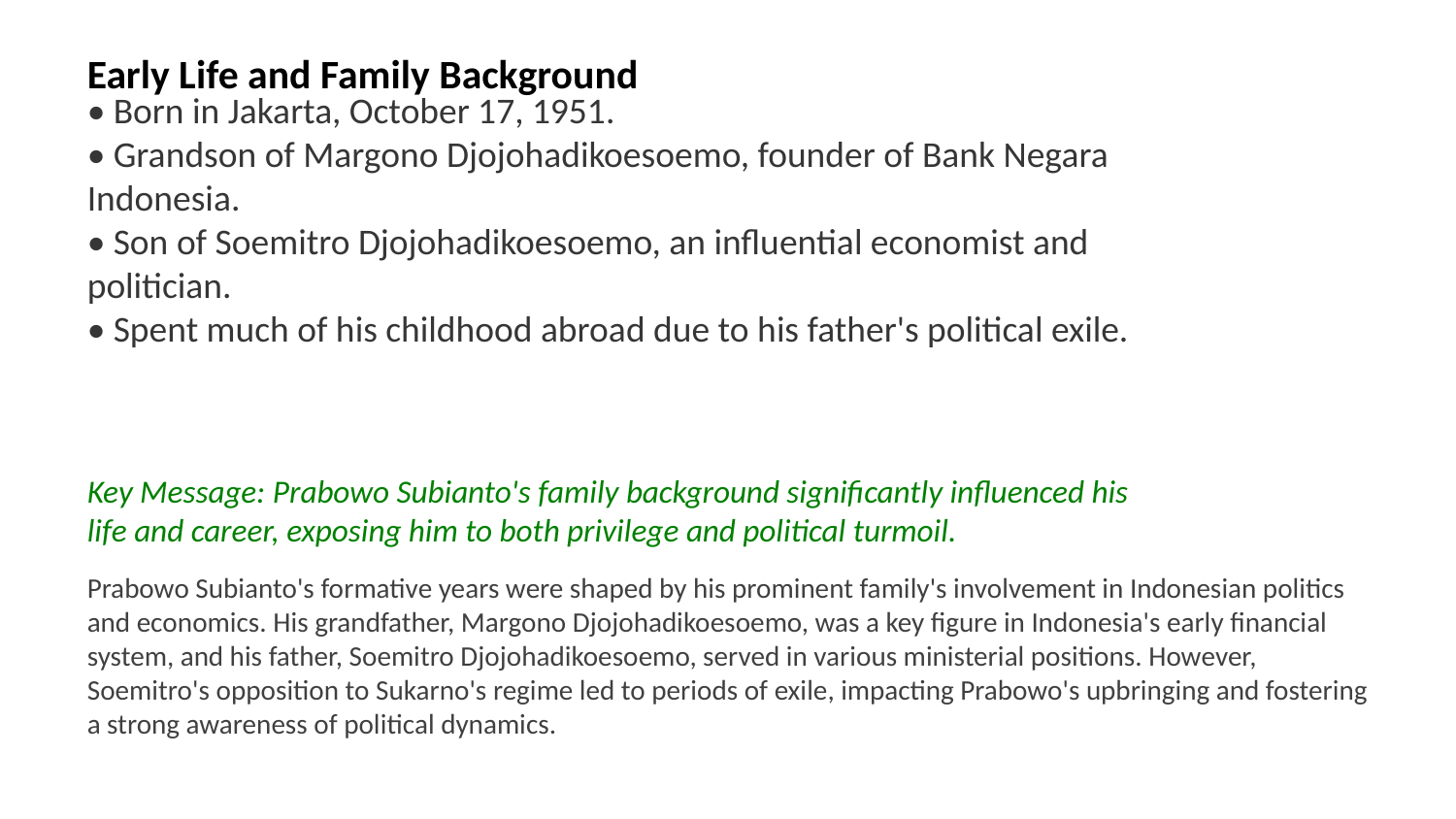

Early Life and Family Background
• Born in Jakarta, October 17, 1951.
• Grandson of Margono Djojohadikoesoemo, founder of Bank Negara Indonesia.
• Son of Soemitro Djojohadikoesoemo, an influential economist and politician.
• Spent much of his childhood abroad due to his father's political exile.
Key Message: Prabowo Subianto's family background significantly influenced his life and career, exposing him to both privilege and political turmoil.
Prabowo Subianto's formative years were shaped by his prominent family's involvement in Indonesian politics and economics. His grandfather, Margono Djojohadikoesoemo, was a key figure in Indonesia's early financial system, and his father, Soemitro Djojohadikoesoemo, served in various ministerial positions. However, Soemitro's opposition to Sukarno's regime led to periods of exile, impacting Prabowo's upbringing and fostering a strong awareness of political dynamics.
Images: young Prabowo Subianto, Soemitro Djojohadikoesoemo, Margono Djojohadikoesoemo, family portrait